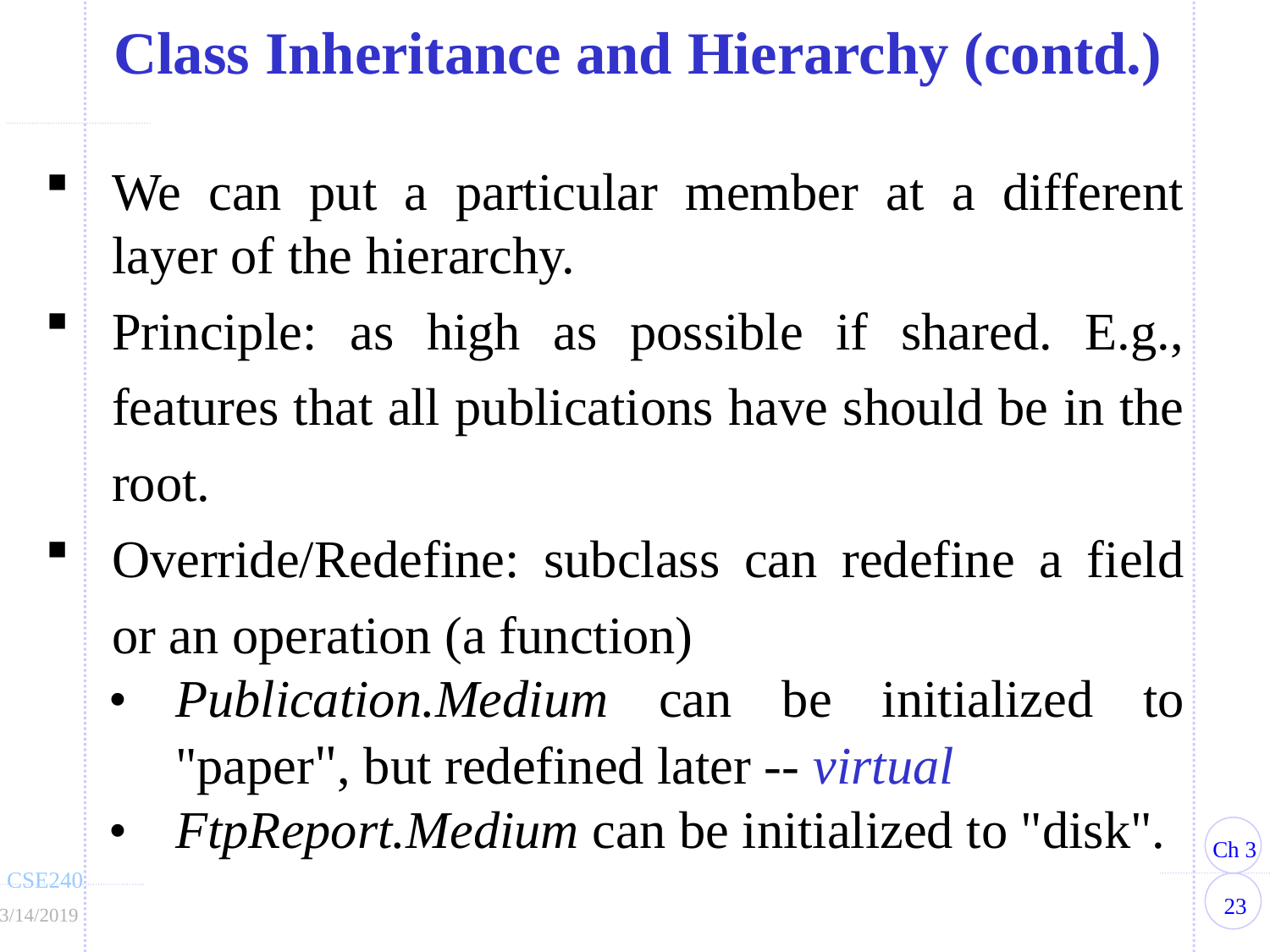

Class Inheritance and Hierarchy (contd.)
We can put a particular member at a different layer of the hierarchy.
Principle: as high as possible if shared. E.g., features that all publications have should be in the root.
Override/Redefine: subclass can redefine a field or an operation (a function)
•	Publication.Medium can be initialized to "paper", but redefined later -- virtual
•	FtpReport.Medium can be initialized to "disk".